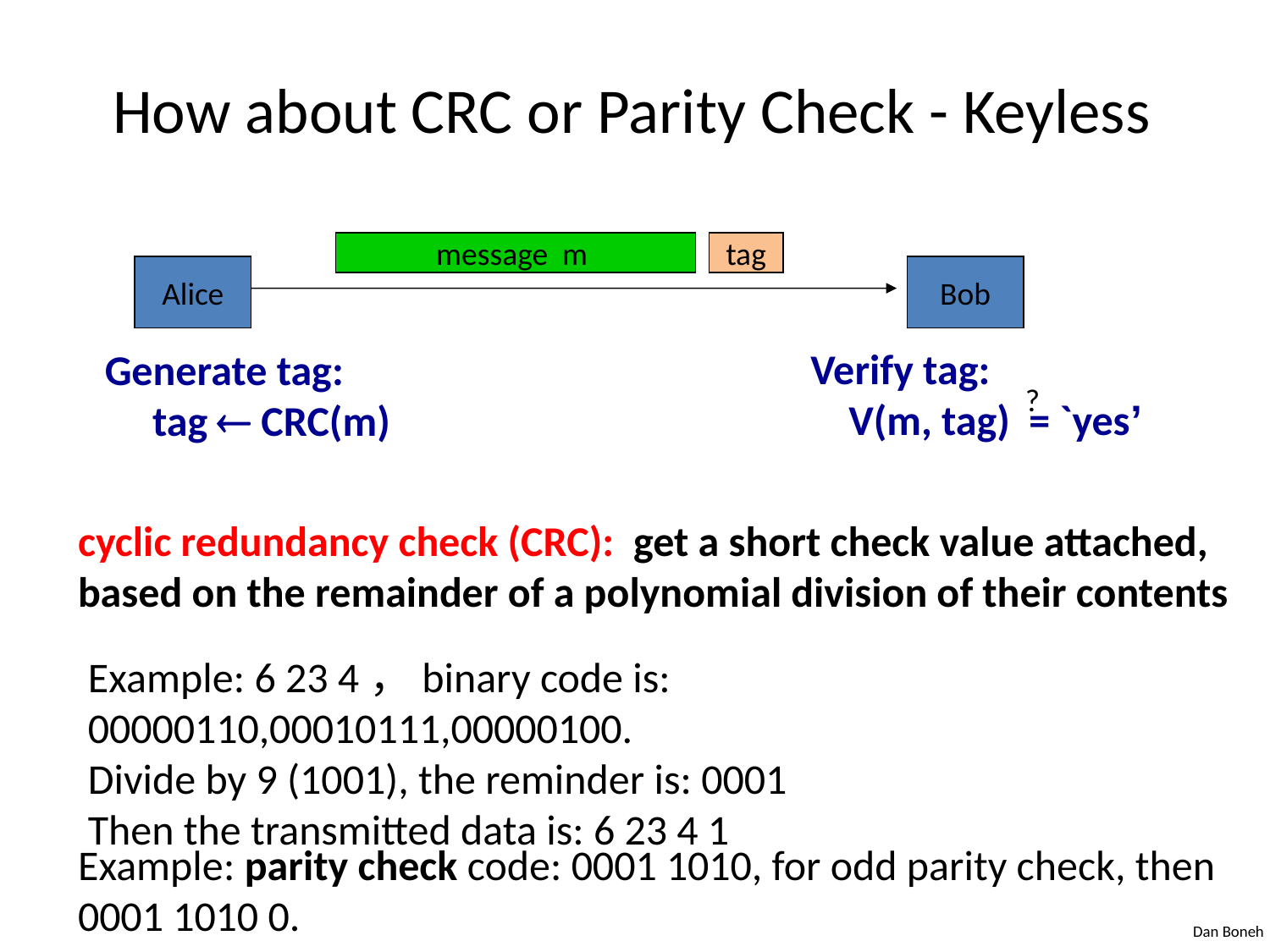

# How about CRC or Parity Check - Keyless
message  m
tag
Alice
Bob

Verify tag:
    V(m, tag)  = `yes’
?
Generate tag:
     tag ← CRC(m)
cyclic redundancy check (CRC):  get a short check value attached, based on the remainder of a polynomial division of their contents
Example: 6 23 4，binary code is: 00000110,00010111,00000100.
Divide by 9 (1001), the reminder is: 0001
Then the transmitted data is: 6 23 4 1
Example: parity check code: 0001 1010, for odd parity check, then 0001 1010 0.